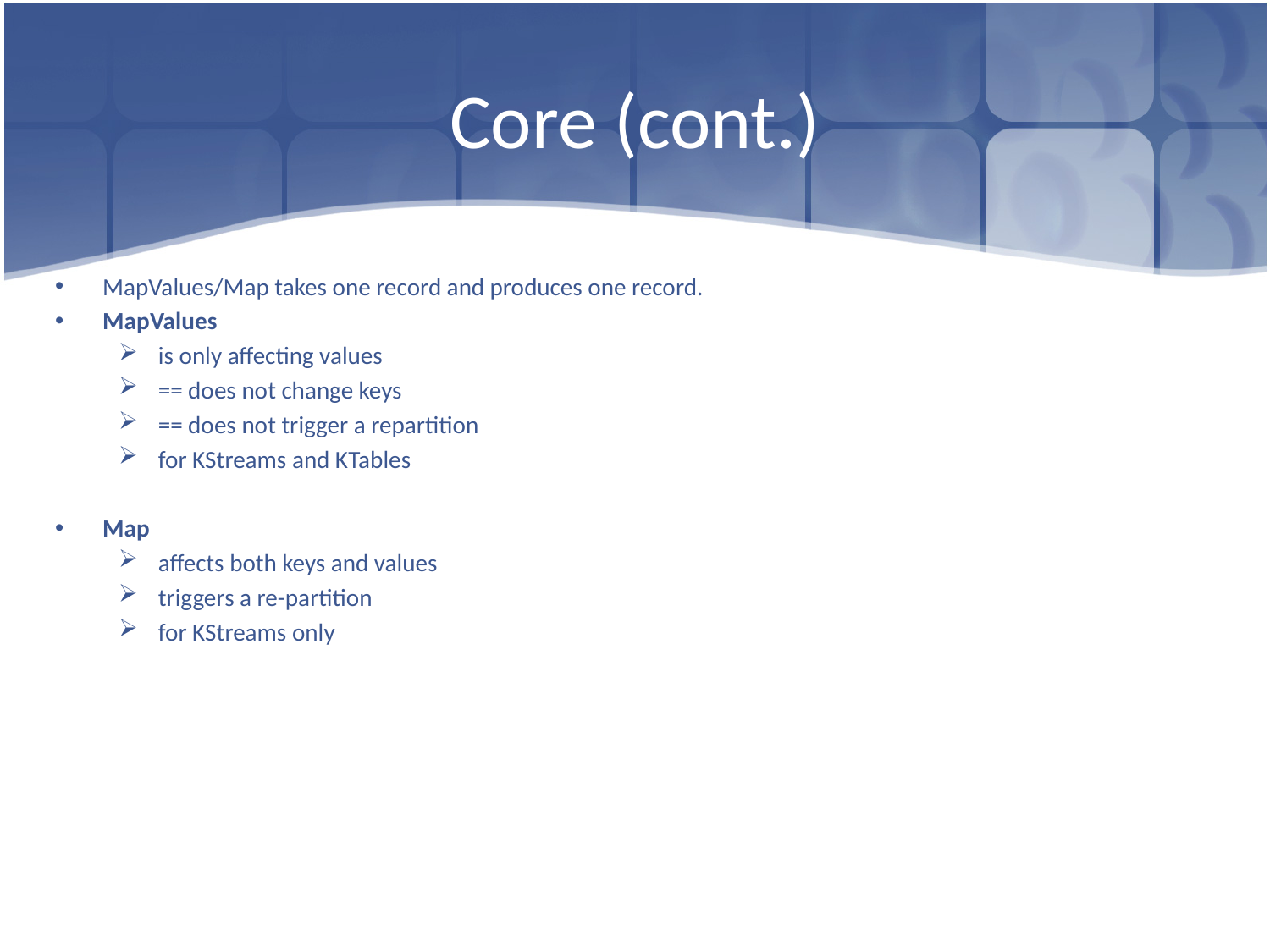

# Core (cont.)
MapValues/Map takes one record and produces one record.
MapValues
is only affecting values
== does not change keys
== does not trigger a repartition
for KStreams and KTables

Map
affects both keys and values
triggers a re-partition
for KStreams only